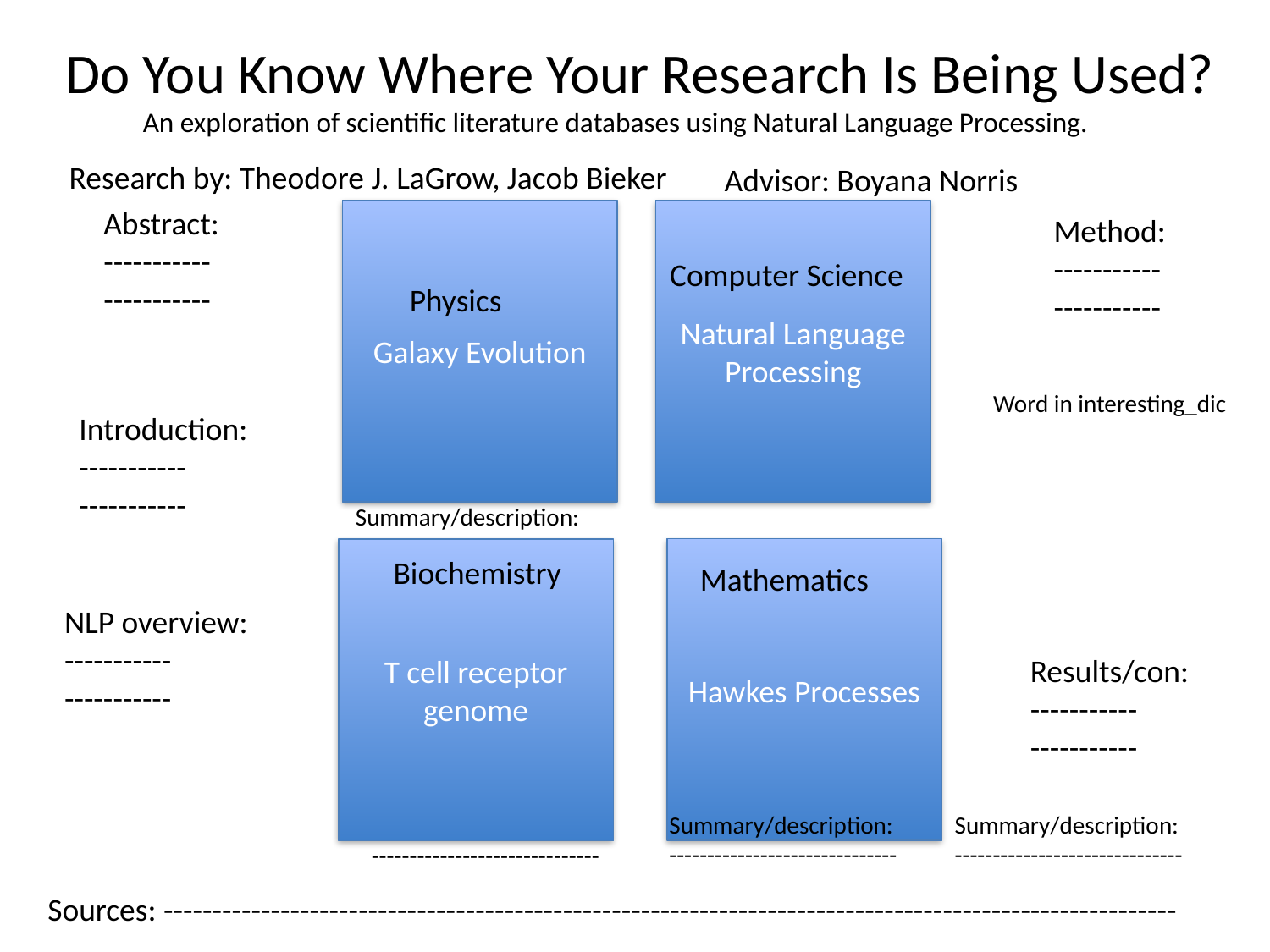

# Do You Know Where Your Research Is Being Used?
An exploration of scientific literature databases using Natural Language Processing.

Research by: Theodore J. LaGrow, Jacob Bieker
Advisor: Boyana Norris
Abstract:
-----------
-----------
Galaxy Evolution
Natural Language Processing
Method:
-----------
-----------
Computer Science
Physics
Word in interesting_dic
Introduction:
-----------
-----------
Summary/description:
------------------------------
Hawkes Processes
T cell receptor genome
Biochemistry
Mathematics
NLP overview:
-----------
-----------
Results/con:
-----------
-----------
Summary/description:
------------------------------
Summary/description:
------------------------------
Summary/description:
------------------------------
Sources: --------------------------------------------------------------------------------------------------------